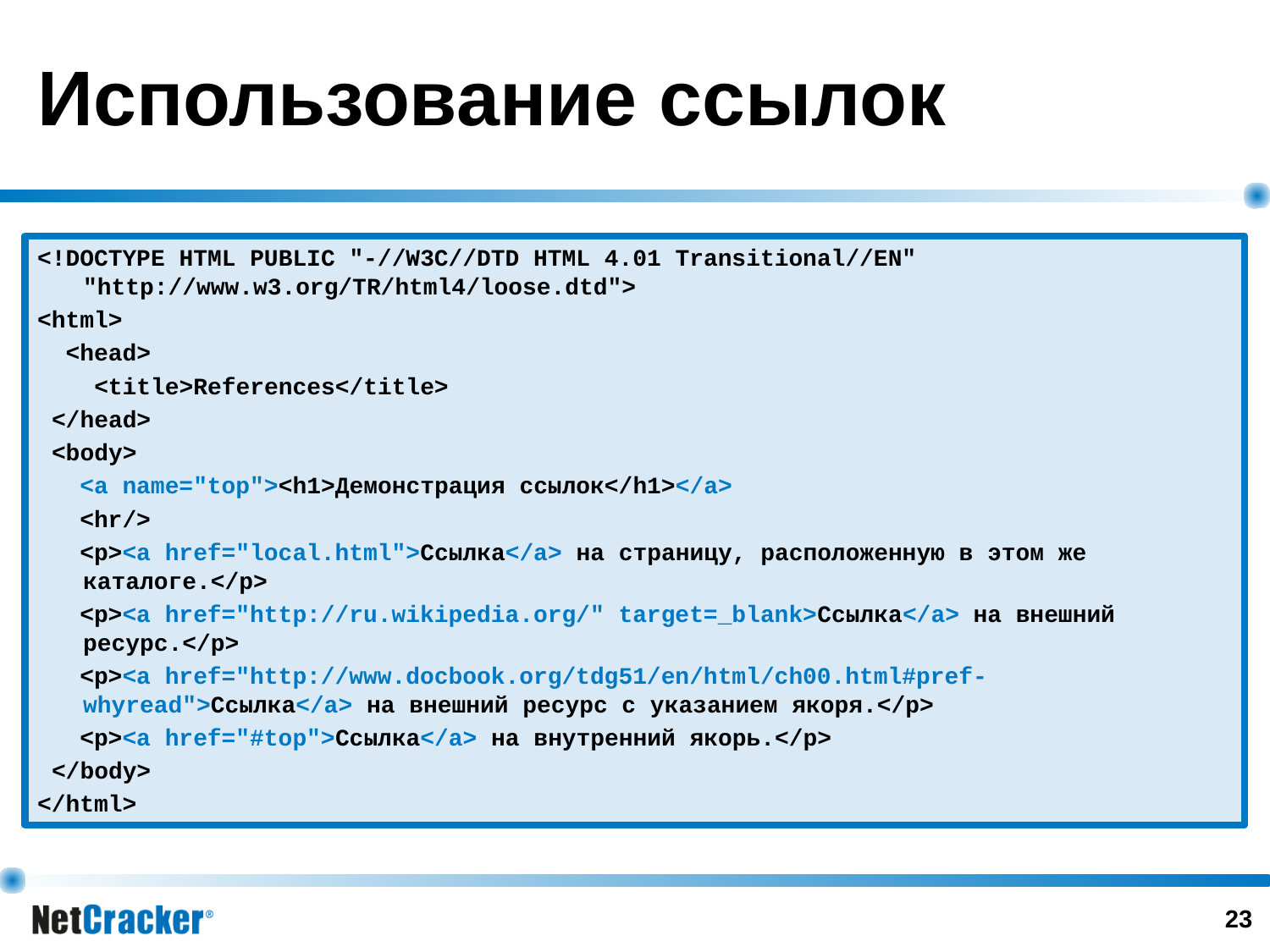

# Использование ссылок
<!DOCTYPE HTML PUBLIC "-//W3C//DTD HTML 4.01 Transitional//EN" "http://www.w3.org/TR/html4/loose.dtd">
<html>
  <head>
    <title>References</title>
 </head>
 <body>
   <a name="top"><h1>Демонстрация ссылок</h1></a>
   <hr/>
   <p><a href="local.html">Ссылка</a> на страницу, расположенную в этом же каталоге.</p>
   <p><a href="http://ru.wikipedia.org/" target=_blank>Ссылка</a> на внешний ресурс.</p>
   <p><a href="http://www.docbook.org/tdg51/en/html/ch00.html#pref-whyread">Ссылка</a> на внешний ресурс с указанием якоря.</p>
   <p><a href="#top">Ссылка</a> на внутренний якорь.</p>
 </body>
</html>
23